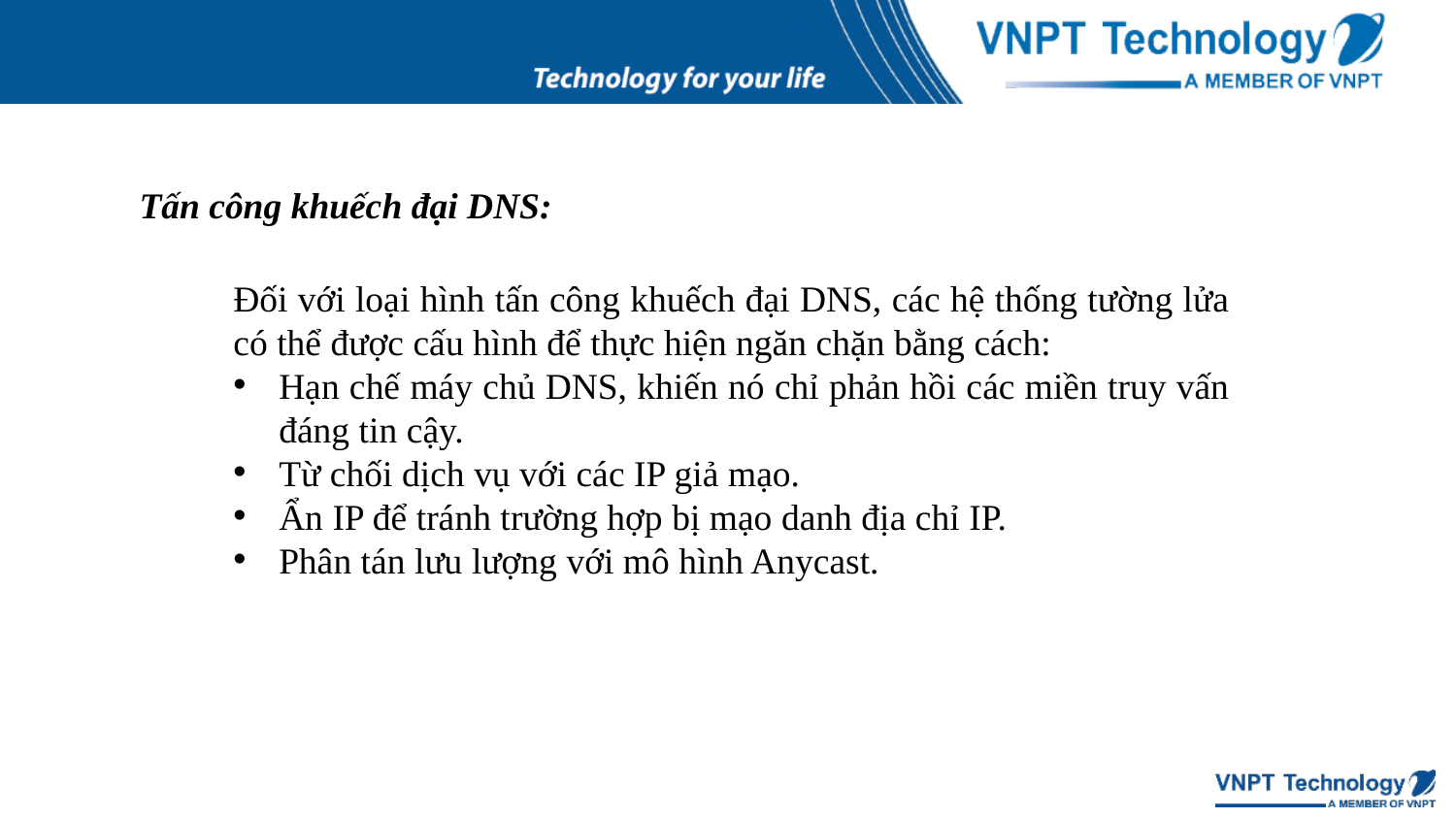

Tấn công khuếch đại DNS:

Đối với loại hình tấn công khuếch đại DNS, các hệ thống tường lửa có thể được cấu hình để thực hiện ngăn chặn bằng cách:
Hạn chế máy chủ DNS, khiến nó chỉ phản hồi các miền truy vấn đáng tin cậy.
Từ chối dịch vụ với các IP giả mạo.
Ẩn IP để tránh trường hợp bị mạo danh địa chỉ IP.
Phân tán lưu lượng với mô hình Anycast.